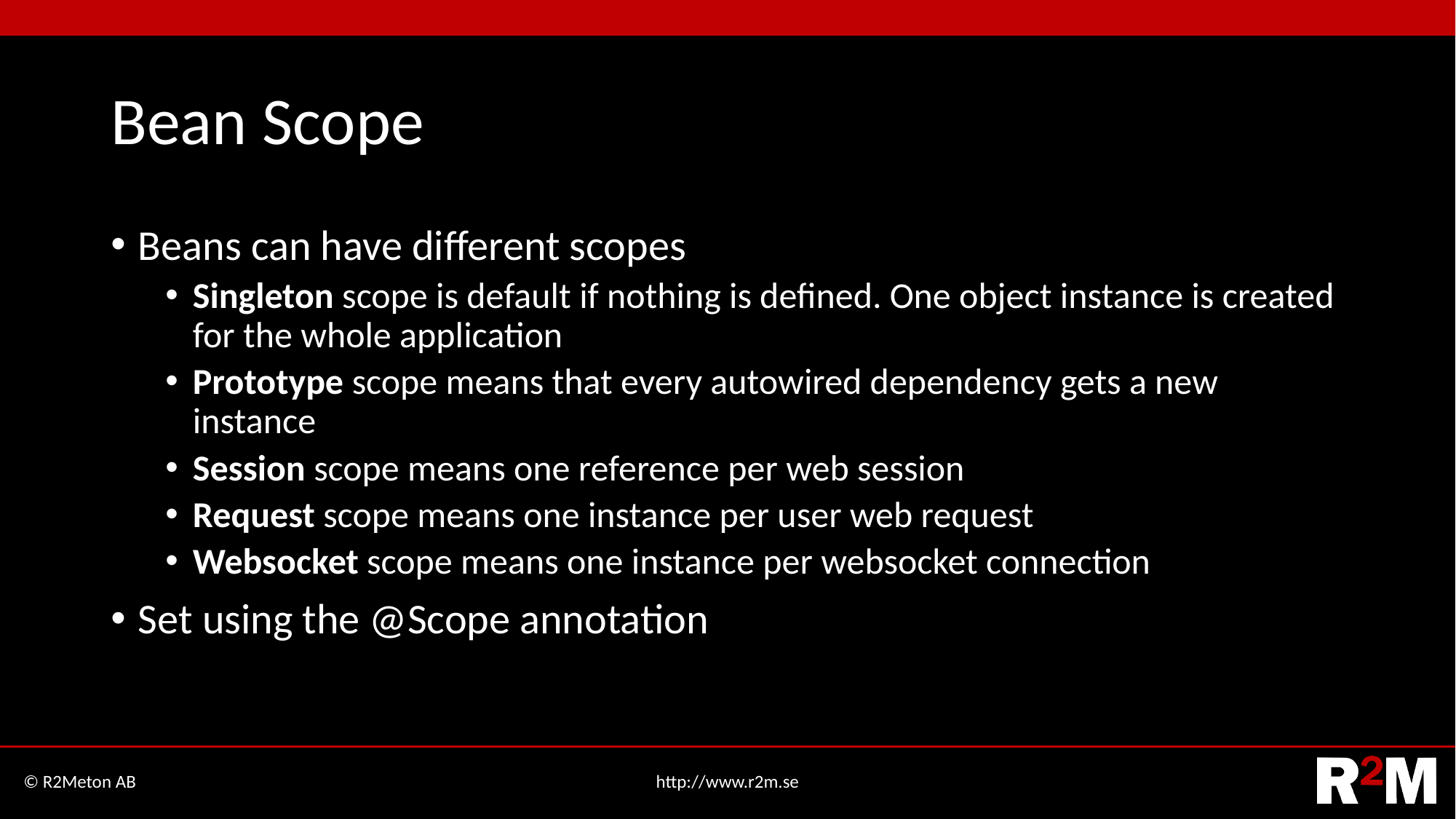

# Bean Scope
Beans can have different scopes
Singleton scope is default if nothing is defined. One object instance is created for the whole application
Prototype scope means that every autowired dependency gets a new instance
Session scope means one reference per web session
Request scope means one instance per user web request
Websocket scope means one instance per websocket connection
Set using the @Scope annotation
© R2Meton AB
http://www.r2m.se